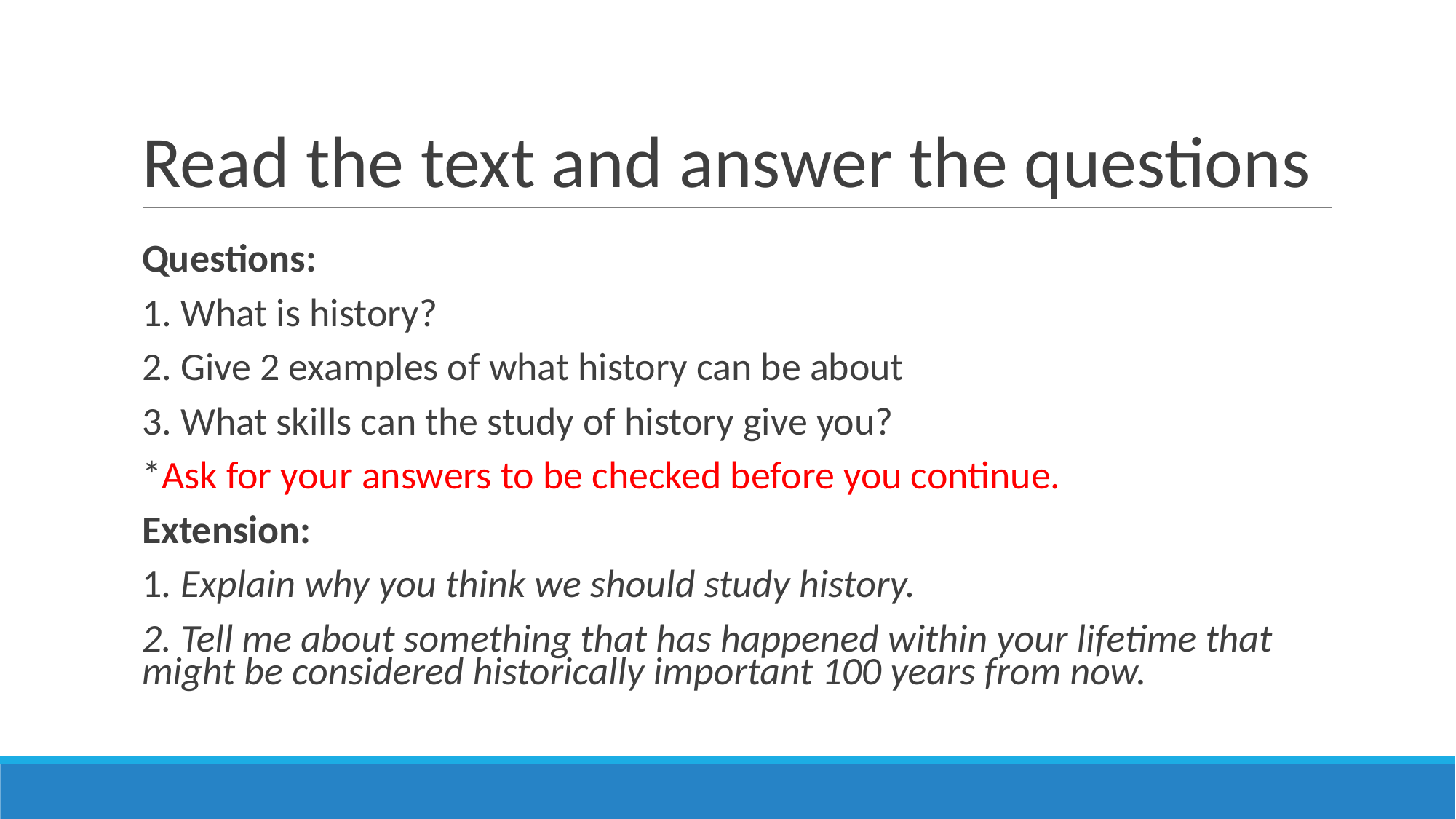

# Read the text and answer the questions
Questions:
1. What is history?
2. Give 2 examples of what history can be about
3. What skills can the study of history give you?
*Ask for your answers to be checked before you continue.
Extension:
1. Explain why you think we should study history.
2. Tell me about something that has happened within your lifetime that might be considered historically important 100 years from now.